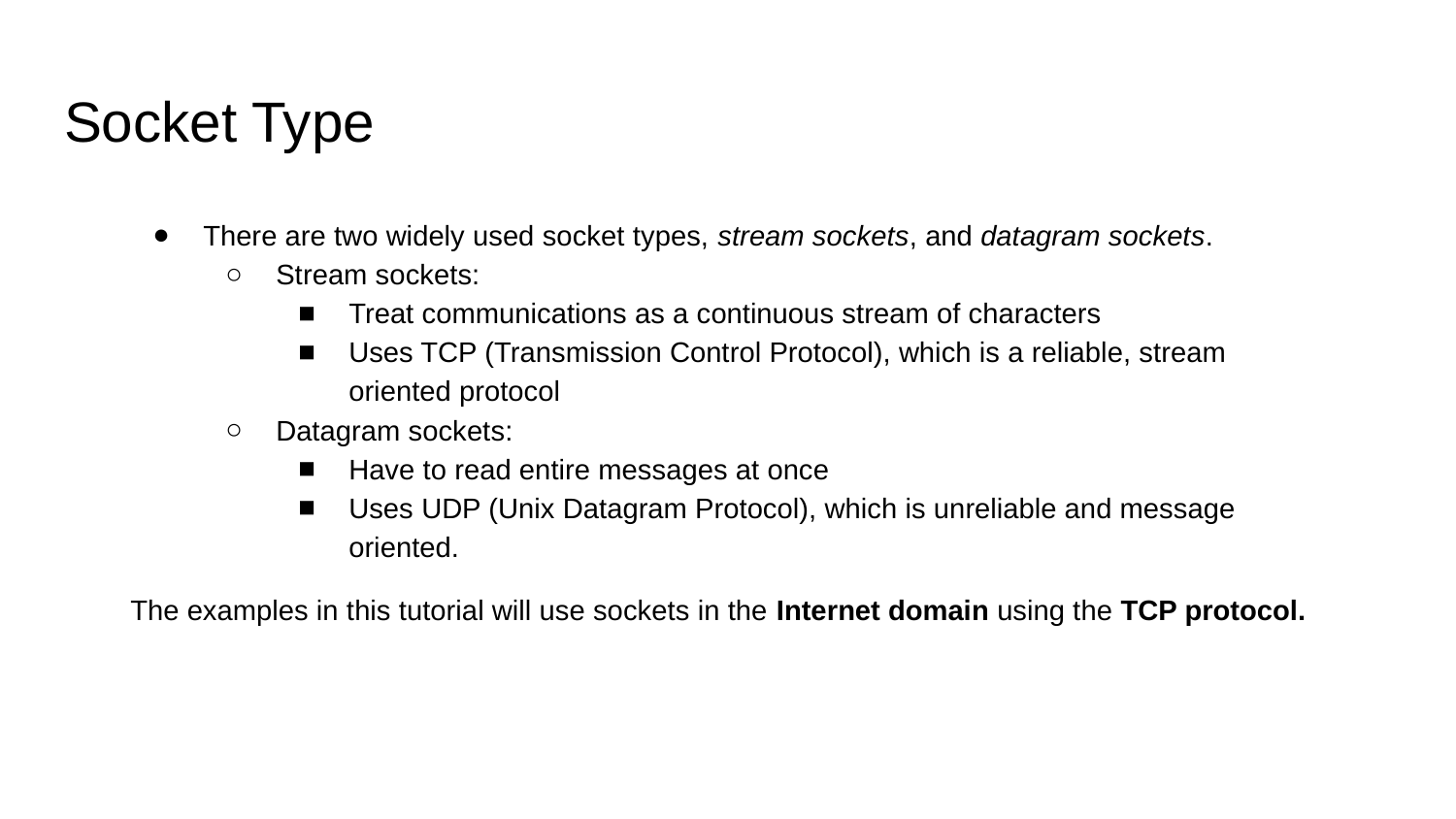

# Socket Type
There are two widely used socket types, stream sockets, and datagram sockets.
Stream sockets:
Treat communications as a continuous stream of characters
Uses TCP (Transmission Control Protocol), which is a reliable, stream oriented protocol
Datagram sockets:
Have to read entire messages at once
Uses UDP (Unix Datagram Protocol), which is unreliable and message oriented.
The examples in this tutorial will use sockets in the Internet domain using the TCP protocol.